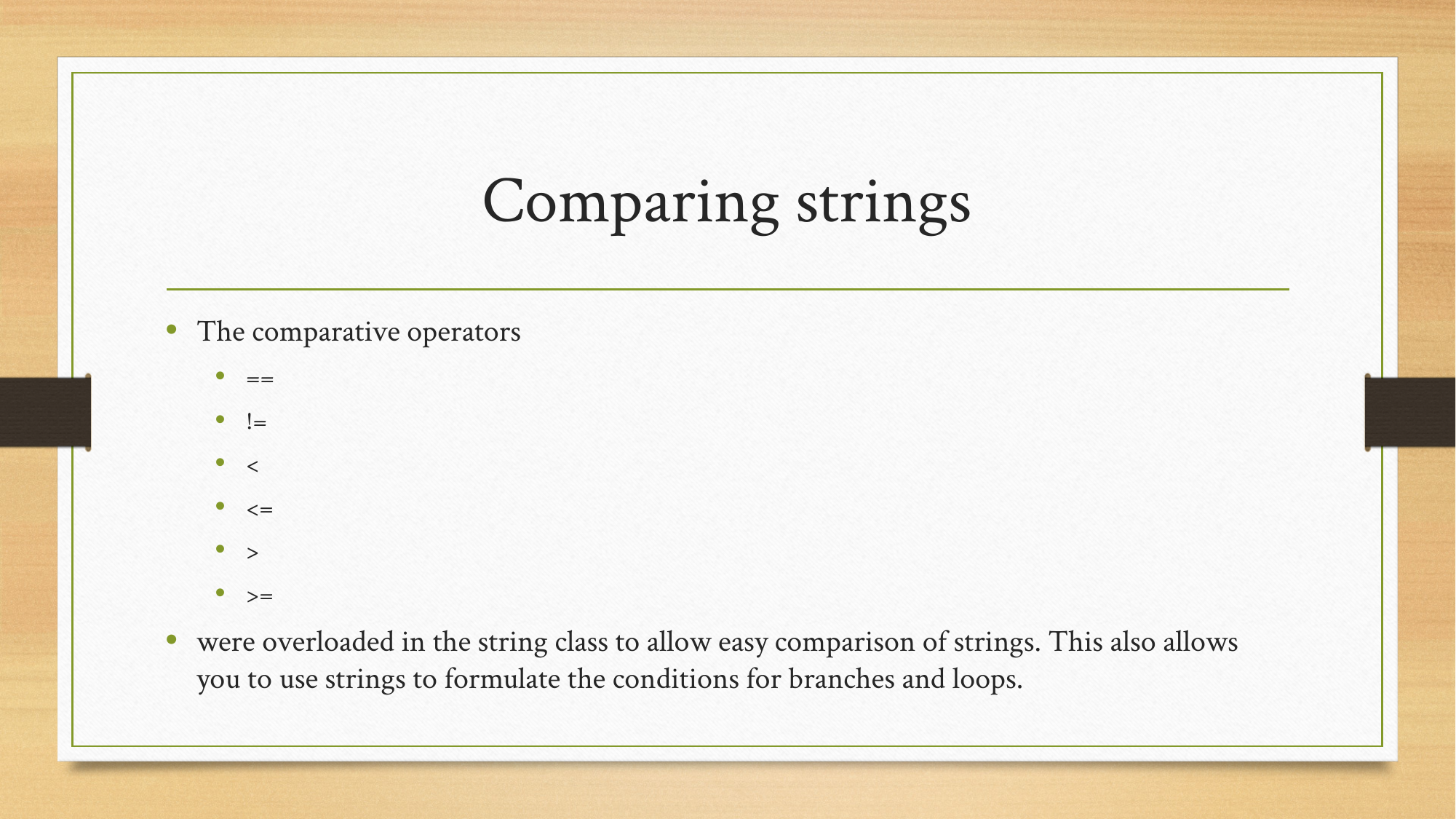

# Comparing strings
The comparative operators
==
!=
<
<=
>
>=
were overloaded in the string class to allow easy comparison of strings. This also allows you to use strings to formulate the conditions for branches and loops.